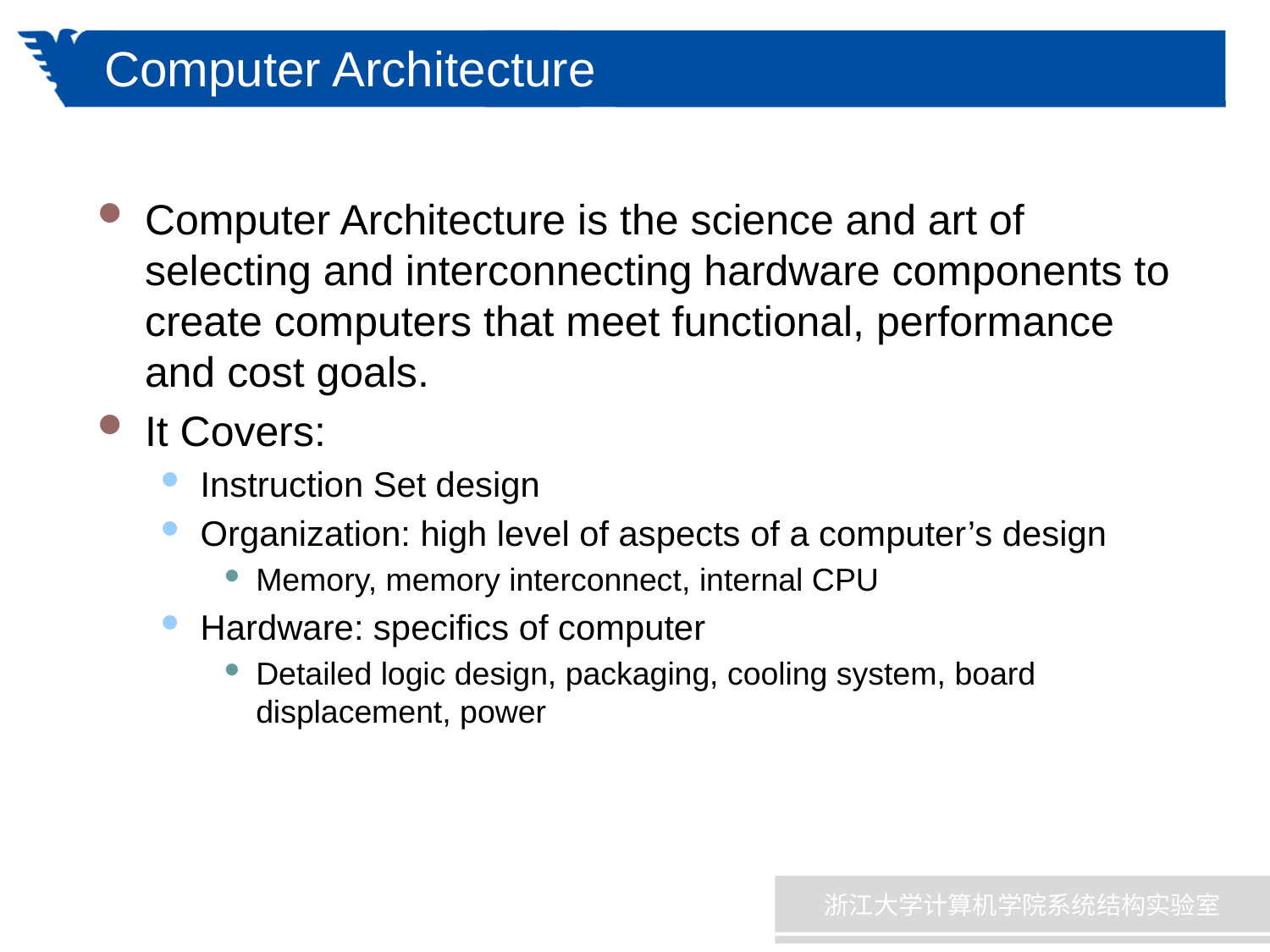

# Computer Architecture
Computer Architecture is the science and art of selecting and interconnecting hardware components to create computers that meet functional, performance and cost goals.
It Covers:
Instruction Set design
Organization: high level of aspects of a computer’s design
Memory, memory interconnect, internal CPU
Hardware: specifics of computer
Detailed logic design, packaging, cooling system, board displacement, power